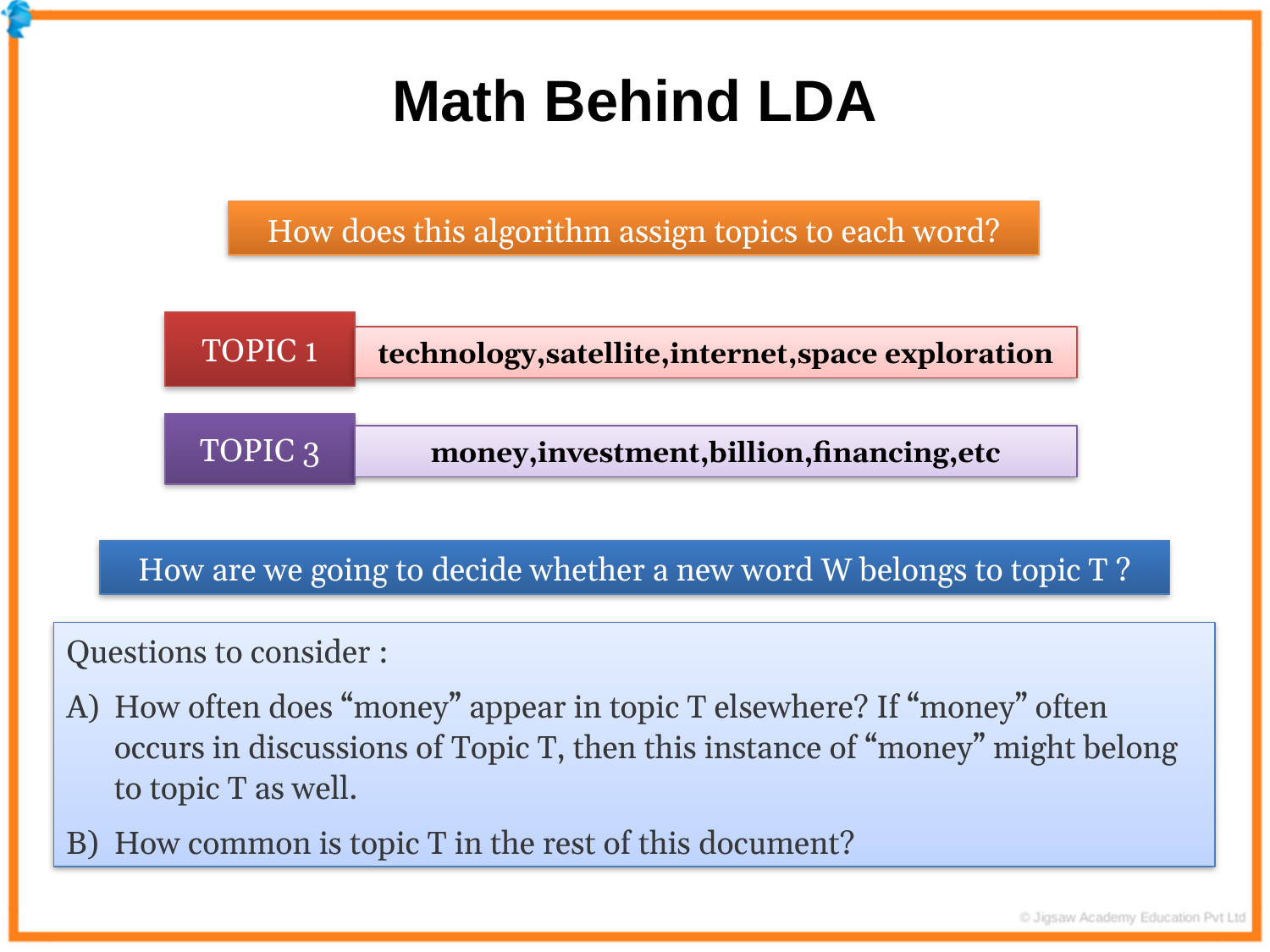

Math Behind LDA
How does this algorithm assign topics to each word?
TOPIC 1
technology,satellite,internet,space exploration
TOPIC 3
money,investment,billion,financing,etc
How are we going to decide whether a new word W belongs to topic T ?
Questions to consider :
How often does “money” appear in topic T elsewhere? If “money” often occurs in discussions of Topic T, then this instance of “money” might belong to topic T as well.
How common is topic T in the rest of this document?